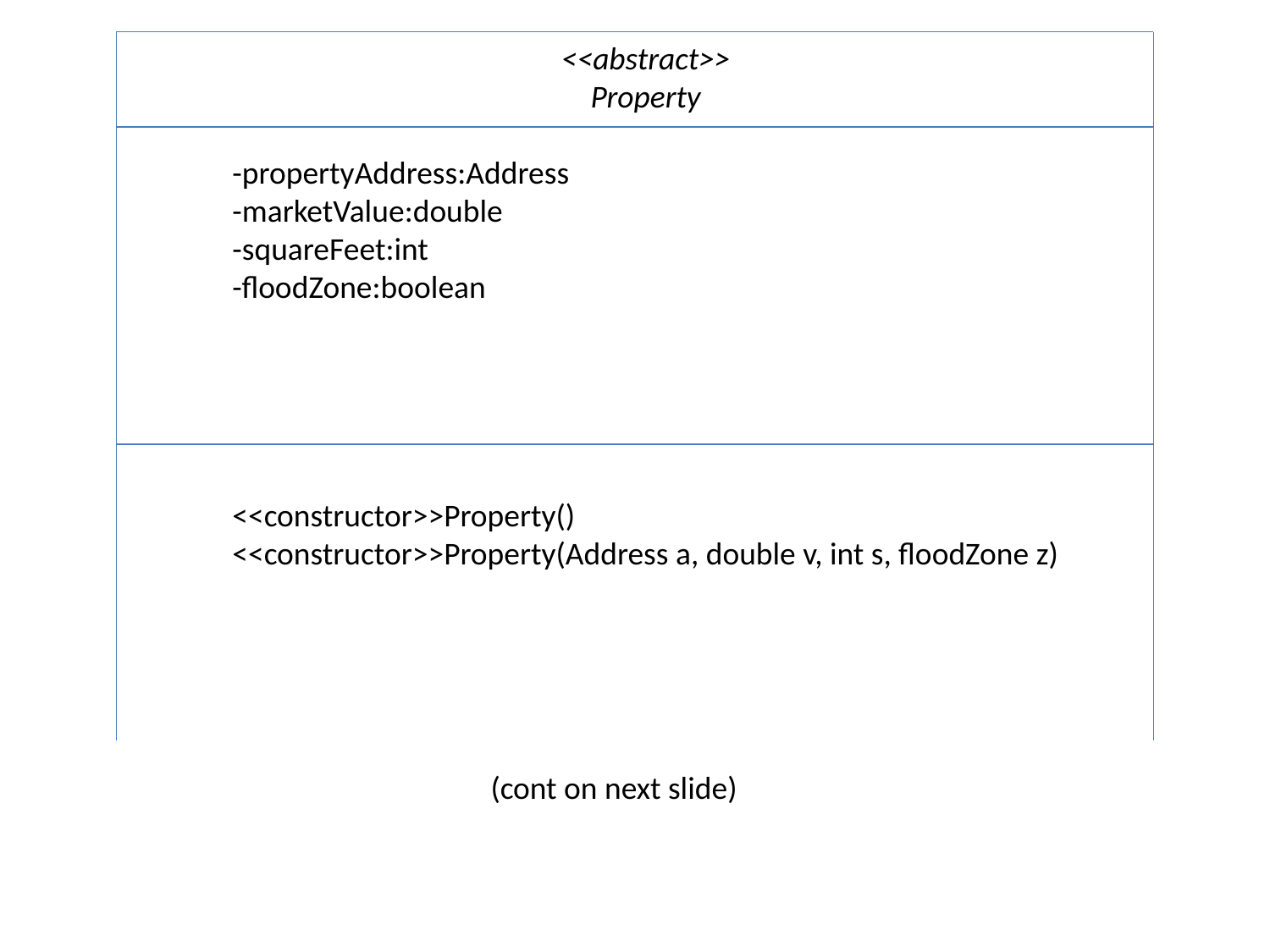

<<abstract>>
Property

-propertyAddress:Address
-marketValue:double
-squareFeet:int
-floodZone:boolean

<<constructor>>Property()
<<constructor>>Property(Address a, double v, int s, floodZone z)
(cont on next slide)